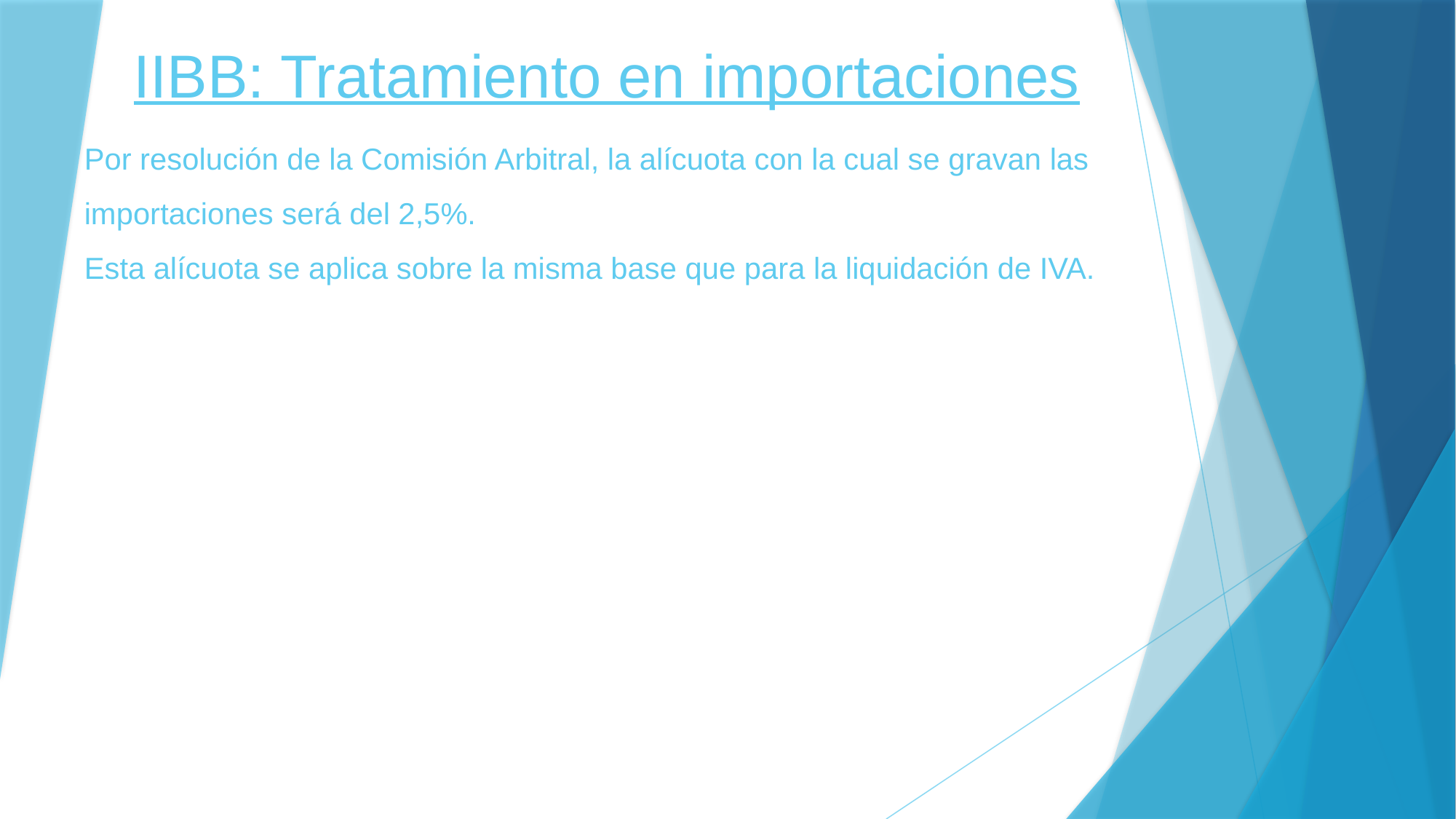

# IIBB: Tratamiento en importaciones
Por resolución de la Comisión Arbitral, la alícuota con la cual se gravan las importaciones será del 2,5%.
Esta alícuota se aplica sobre la misma base que para la liquidación de IVA.